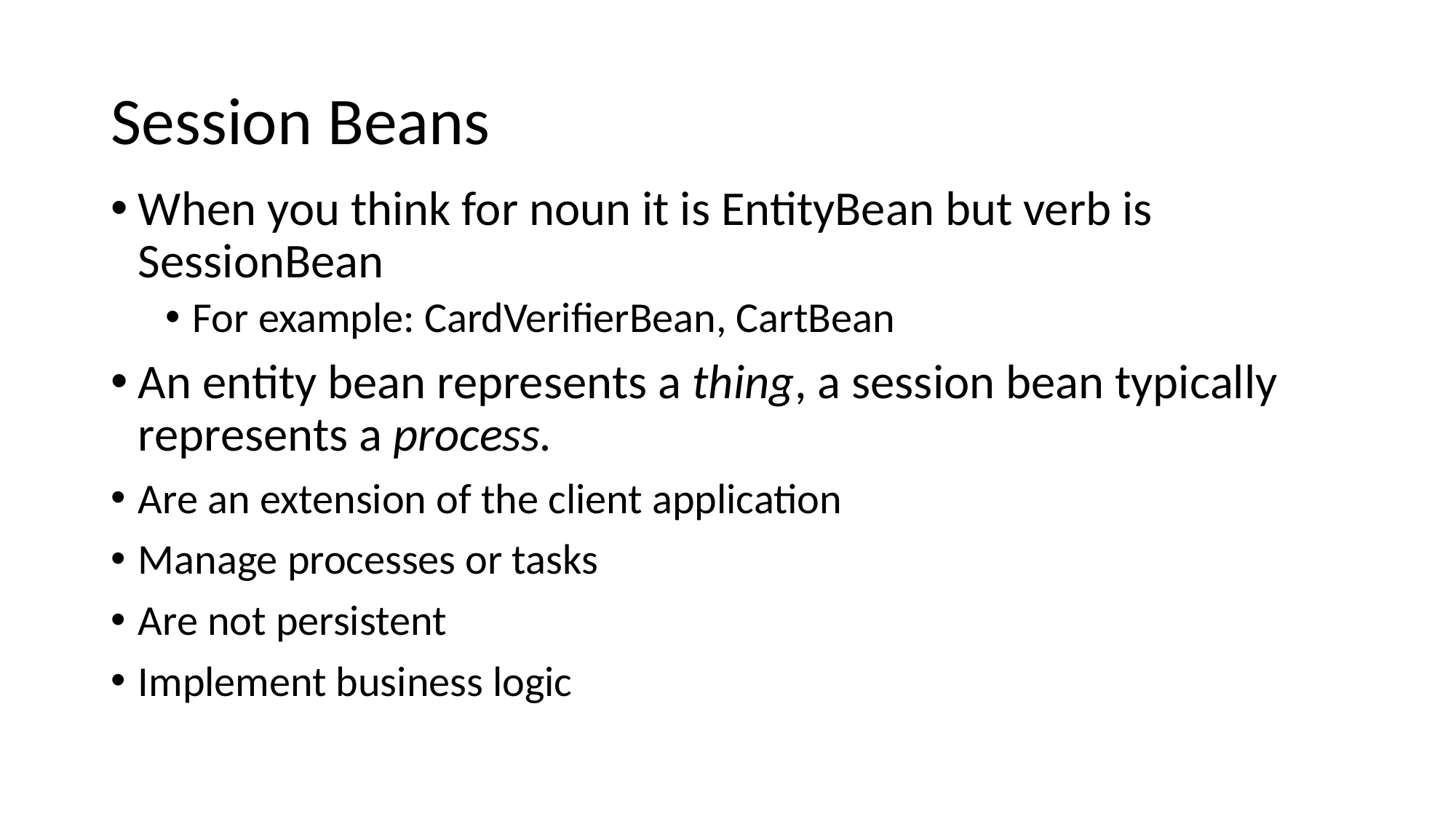

# Session Beans
When you think for noun it is EntityBean but verb is SessionBean
For example: CardVerifierBean, CartBean
An entity bean represents a thing, a session bean typically represents a process.
Are an extension of the client application
Manage processes or tasks
Are not persistent
Implement business logic